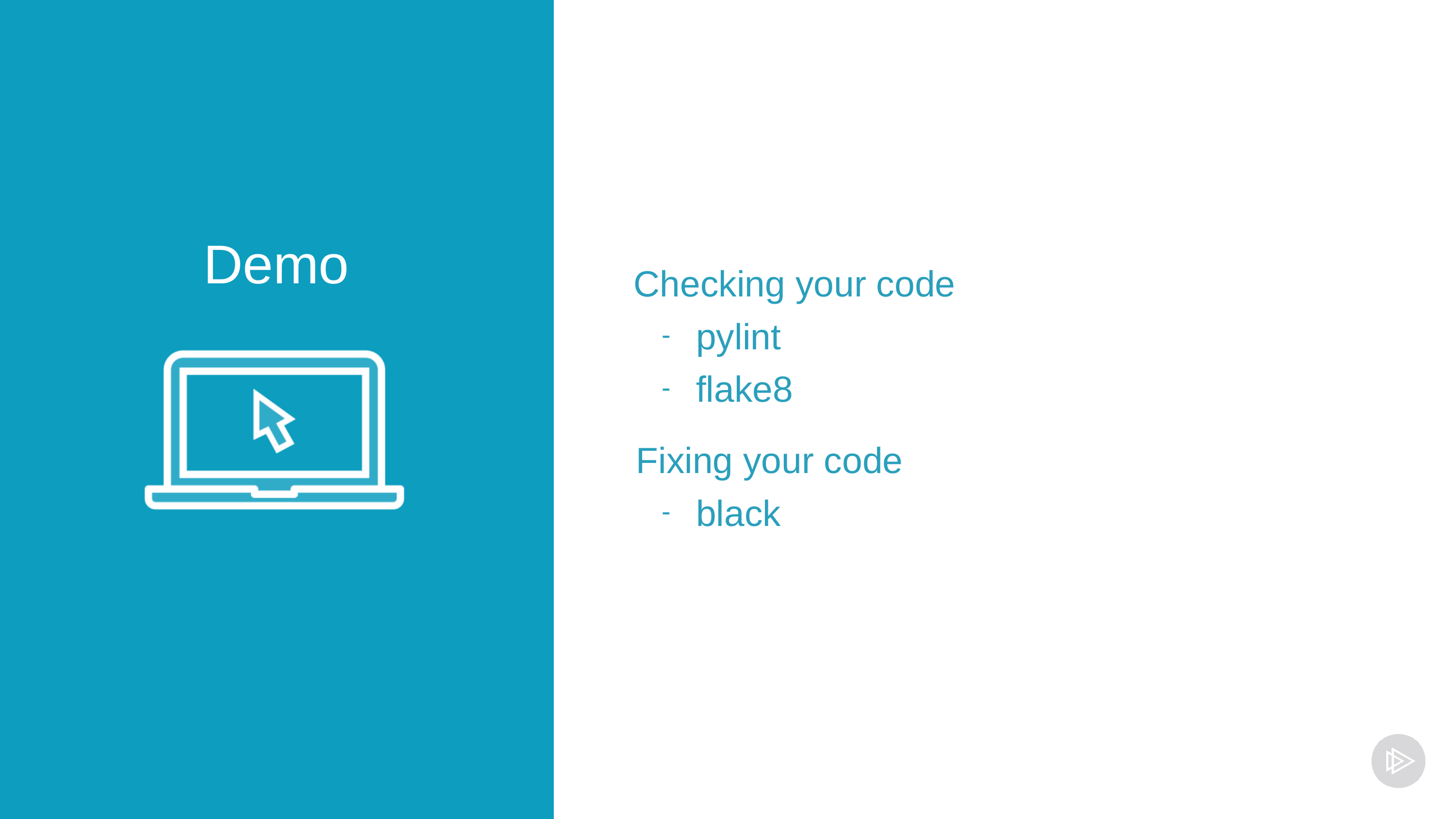

Checking your code
pylint
flake8
 Fixing your code
black